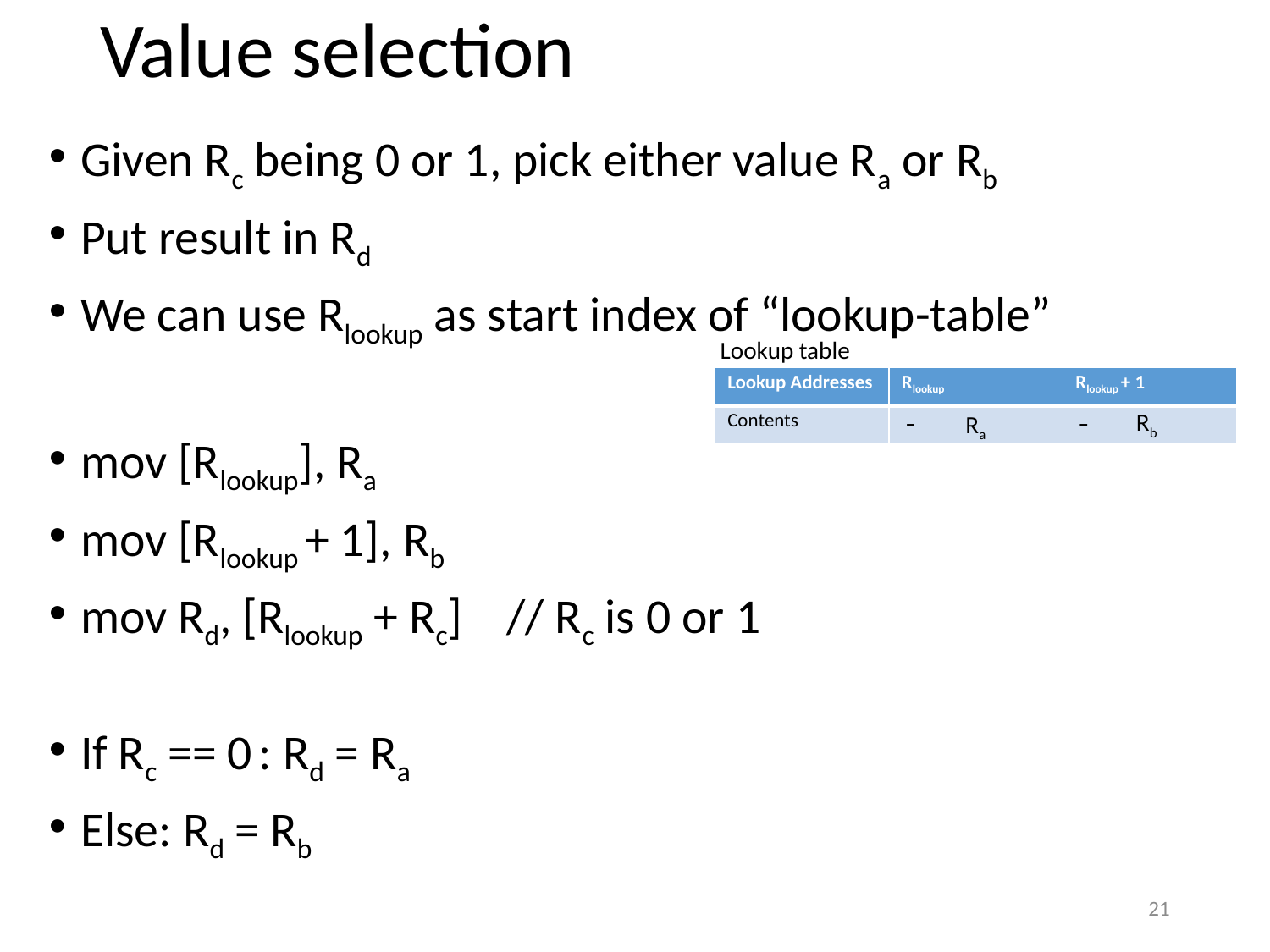

# Value selection
Given Rc being 0 or 1, pick either value Ra or Rb
Put result in Rd
We can use Rlookup as start index of “lookup-table”

mov [Rlookup], Ra
mov [Rlookup + 1], Rb
mov Rd, [Rlookup + Rc]    // Rc is 0 or 1

If Rc == 0 : Rd = Ra
Else: Rd = Rb

Lookup table
| Lookup Addresses | Rlookup | Rlookup + 1 |
| --- | --- | --- |
| Contents |  |  |
-
-
Rb
Ra
21